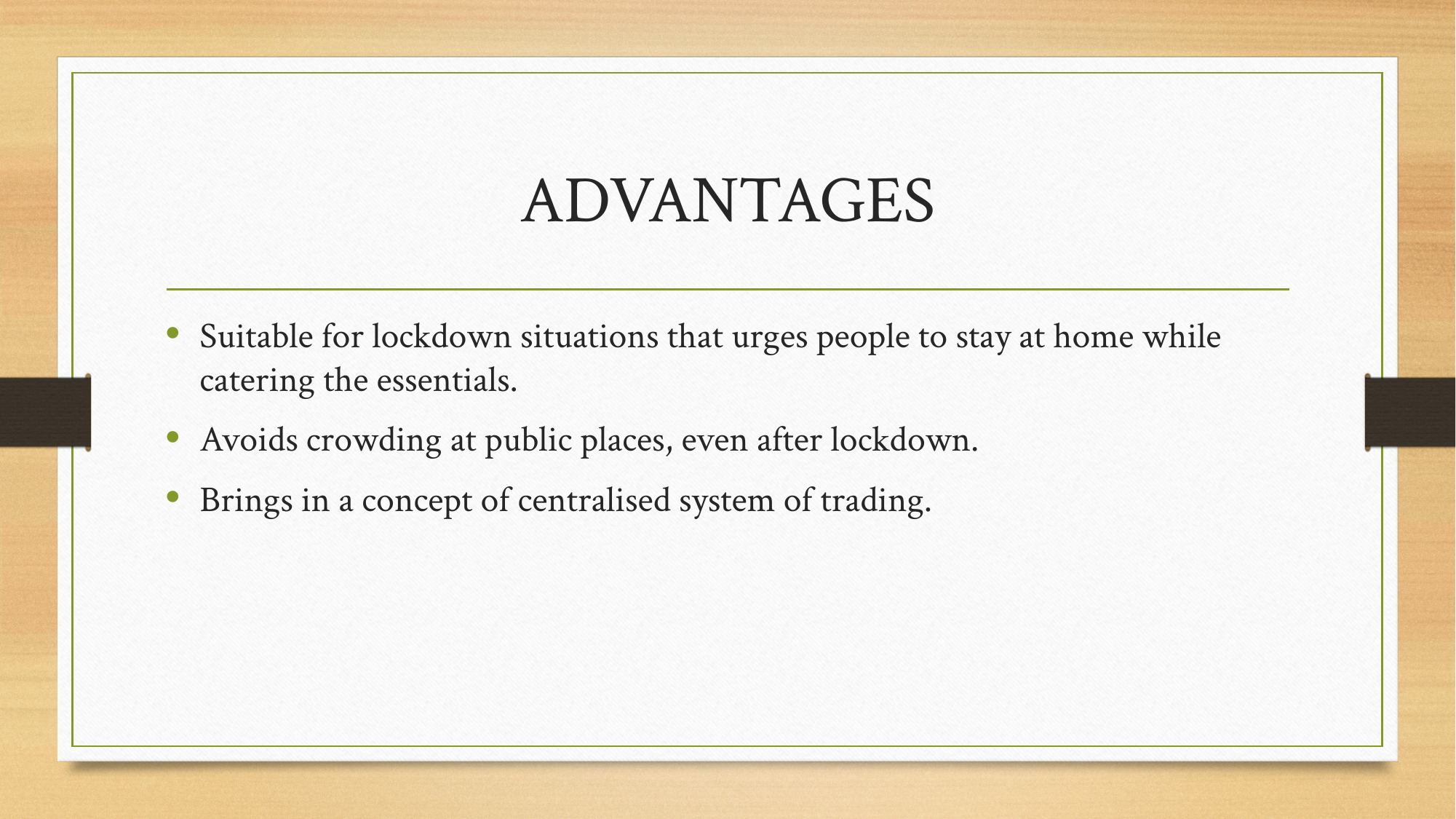

# ADVANTAGES
Suitable for lockdown situations that urges people to stay at home while catering the essentials.
Avoids crowding at public places, even after lockdown.
Brings in a concept of centralised system of trading.